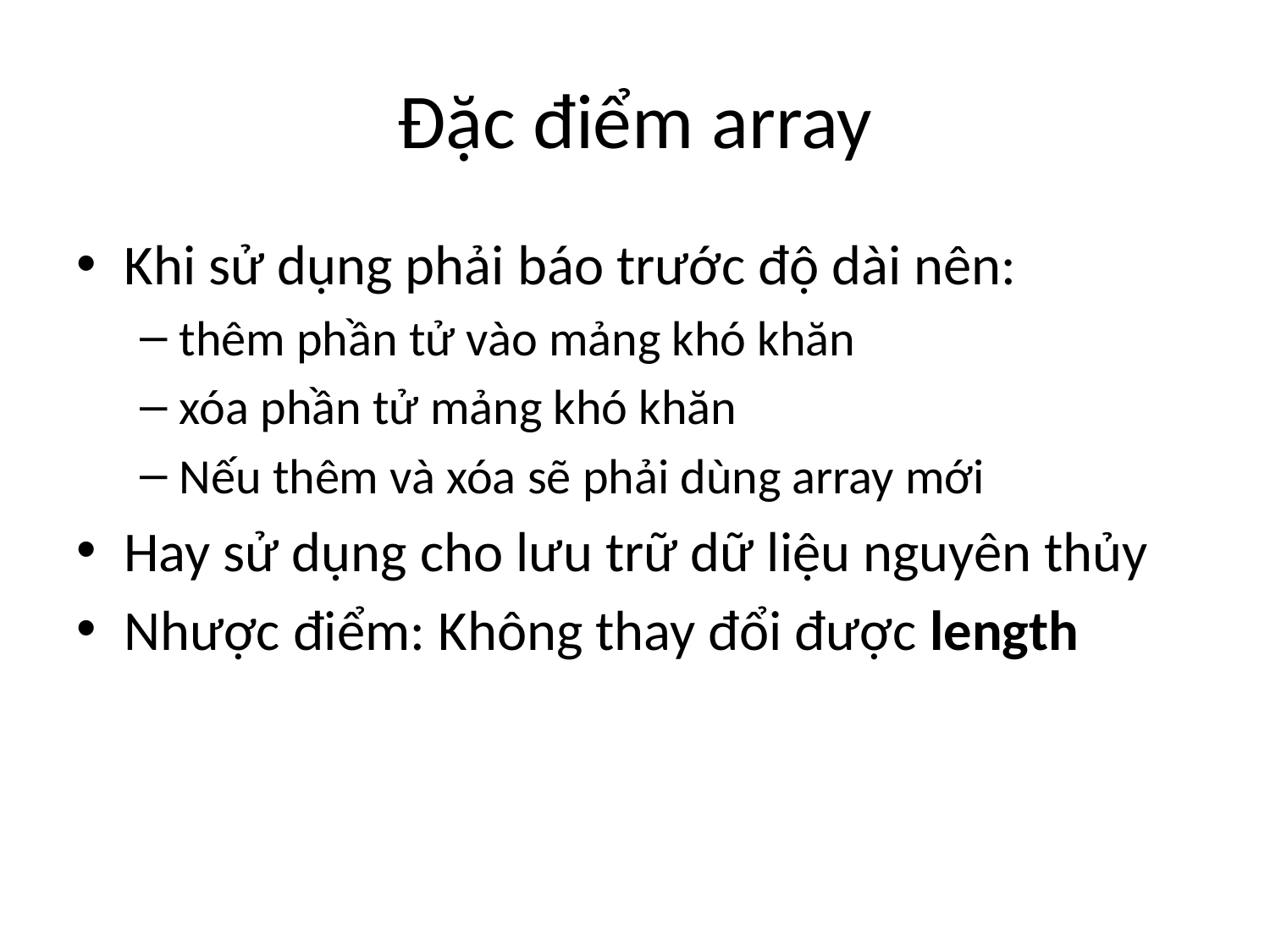

# Đặc điểm array
Khi sử dụng phải báo trước độ dài nên:
thêm phần tử vào mảng khó khăn
xóa phần tử mảng khó khăn
Nếu thêm và xóa sẽ phải dùng array mới
Hay sử dụng cho lưu trữ dữ liệu nguyên thủy
Nhược điểm: Không thay đổi được length